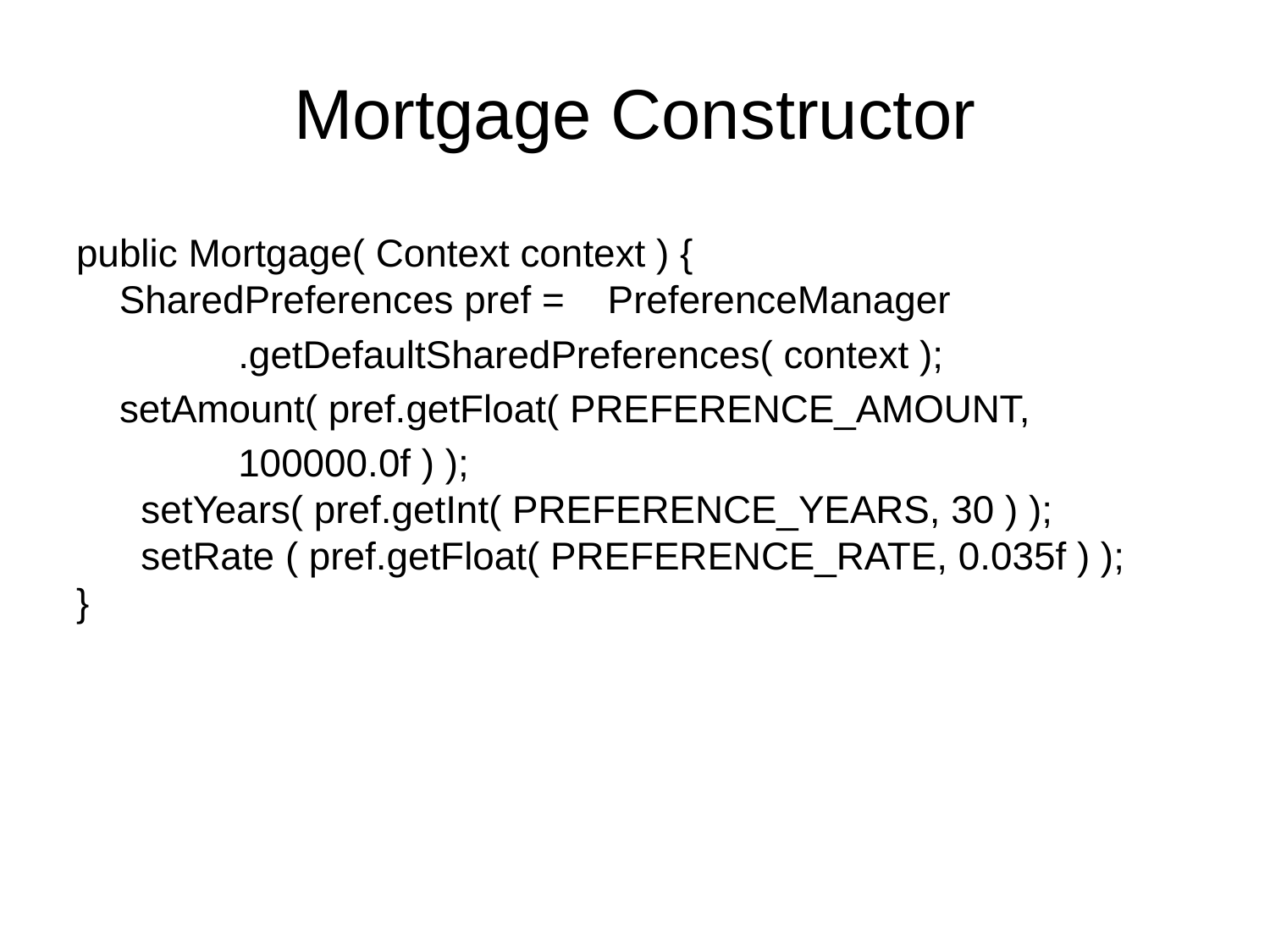

# Mortgage Constructor
public Mortgage( Context context ) {
    SharedPreferences pref =    PreferenceManager
               .getDefaultSharedPreferences( context );
    setAmount( pref.getFloat( PREFERENCE_AMOUNT,
               100000.0f ) );
      setYears( pref.getInt( PREFERENCE_YEARS, 30 ) );
      setRate ( pref.getFloat( PREFERENCE_RATE, 0.035f ) );
}